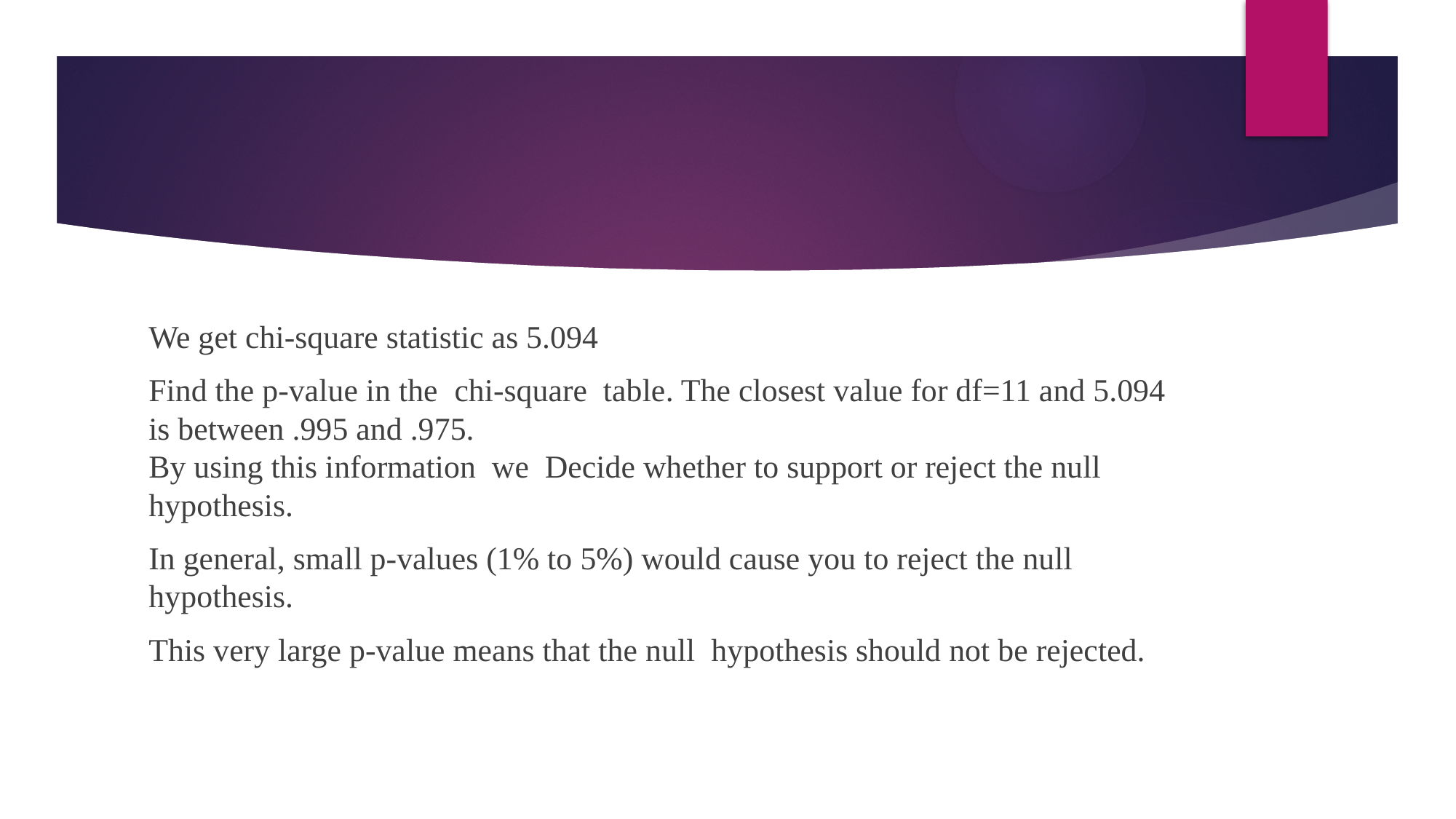

#
We get chi-square statistic as 5.094
Find the p-value in the  chi-square  table. The closest value for df=11 and 5.094 is between .995 and .975.
By using this information  we  Decide whether to support or reject the null hypothesis.
In general, small p-values (1% to 5%) would cause you to reject the null hypothesis.
This very large p-value means that the null  hypothesis should not be rejected.